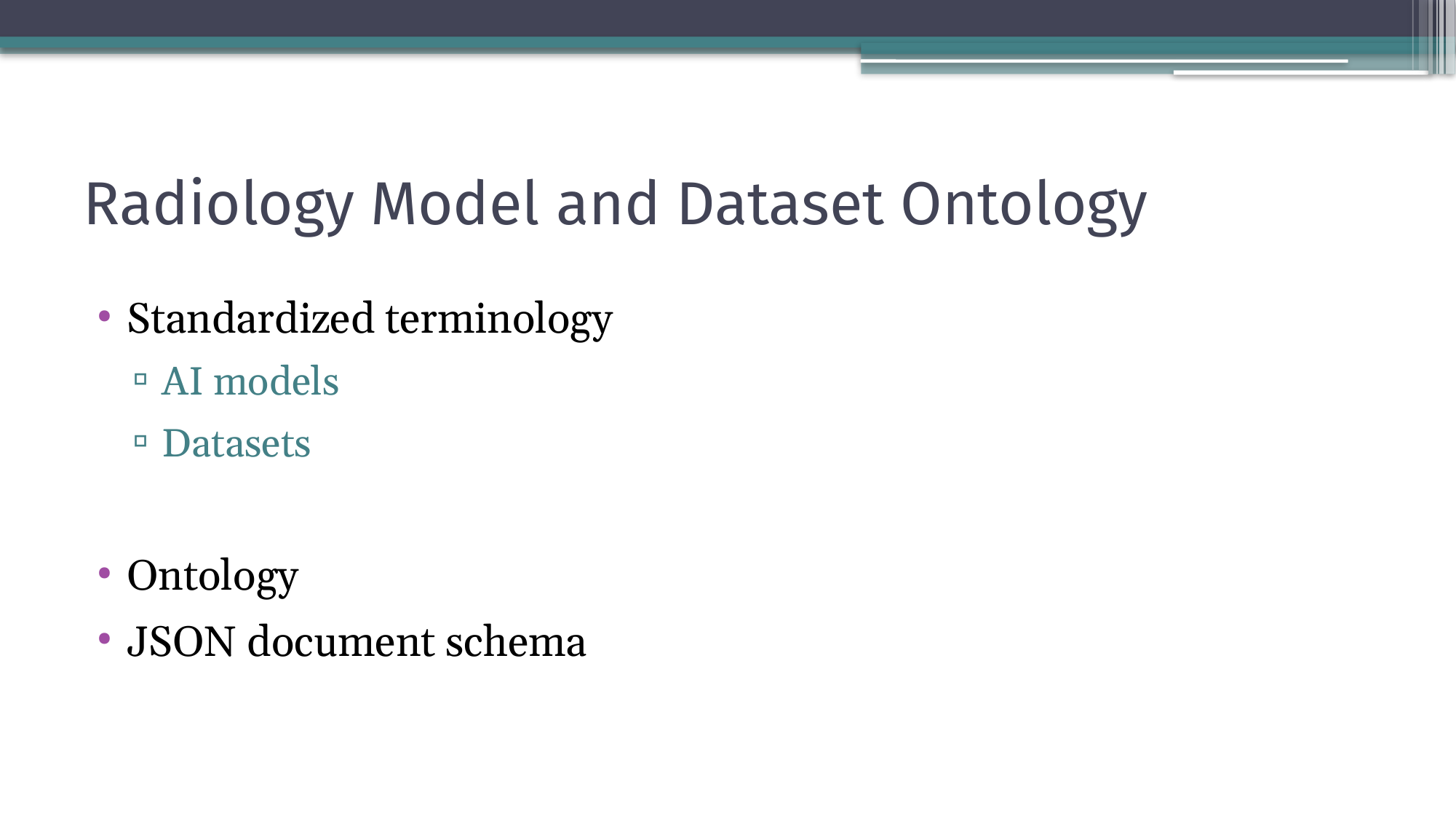

# Radiology Model and Dataset Ontology
Standardized terminology
AI models
Datasets

Ontology
JSON document schema